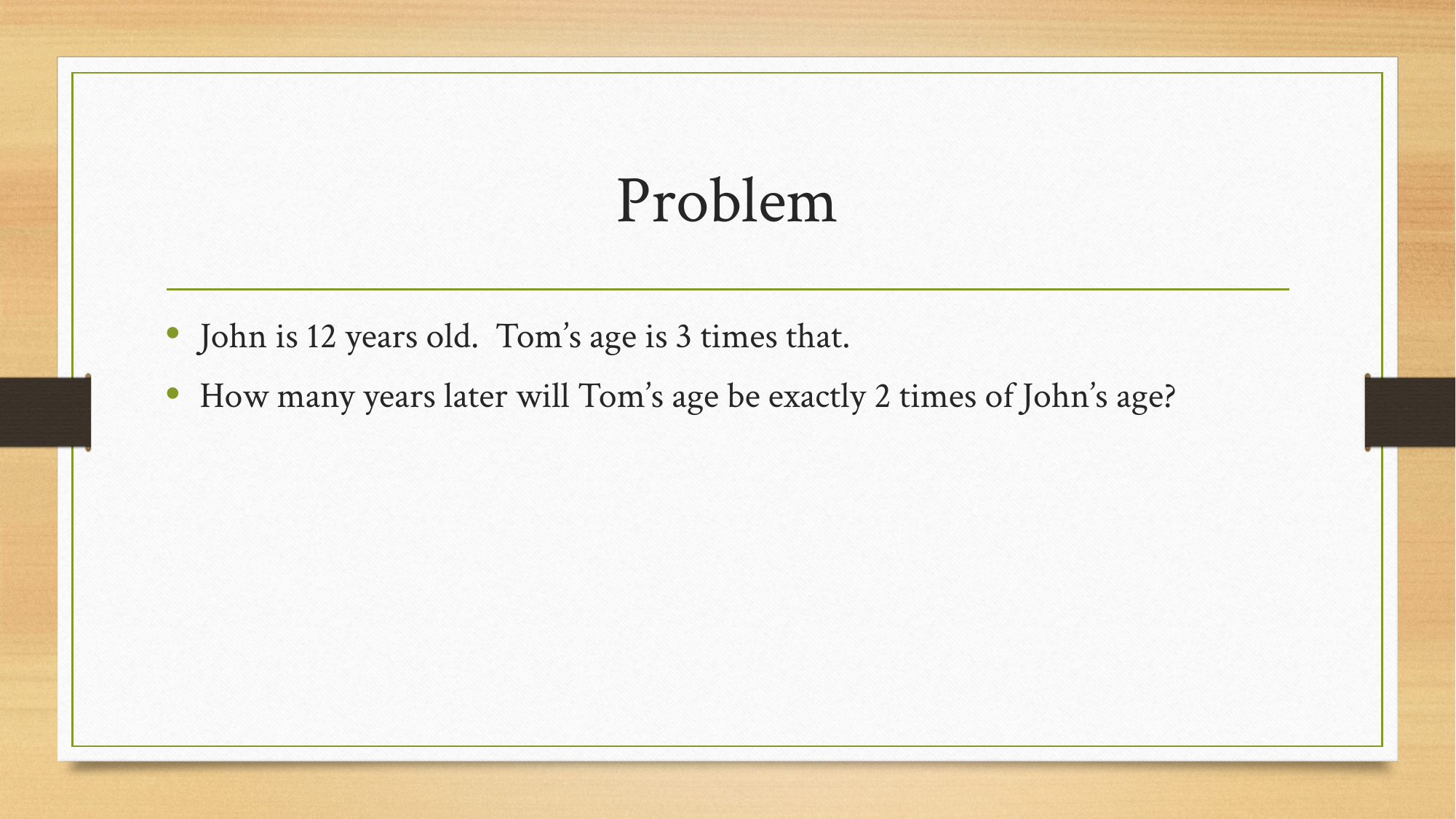

# Problem
John is 12 years old.  Tom’s age is 3 times that.
How many years later will Tom’s age be exactly 2 times of John’s age?